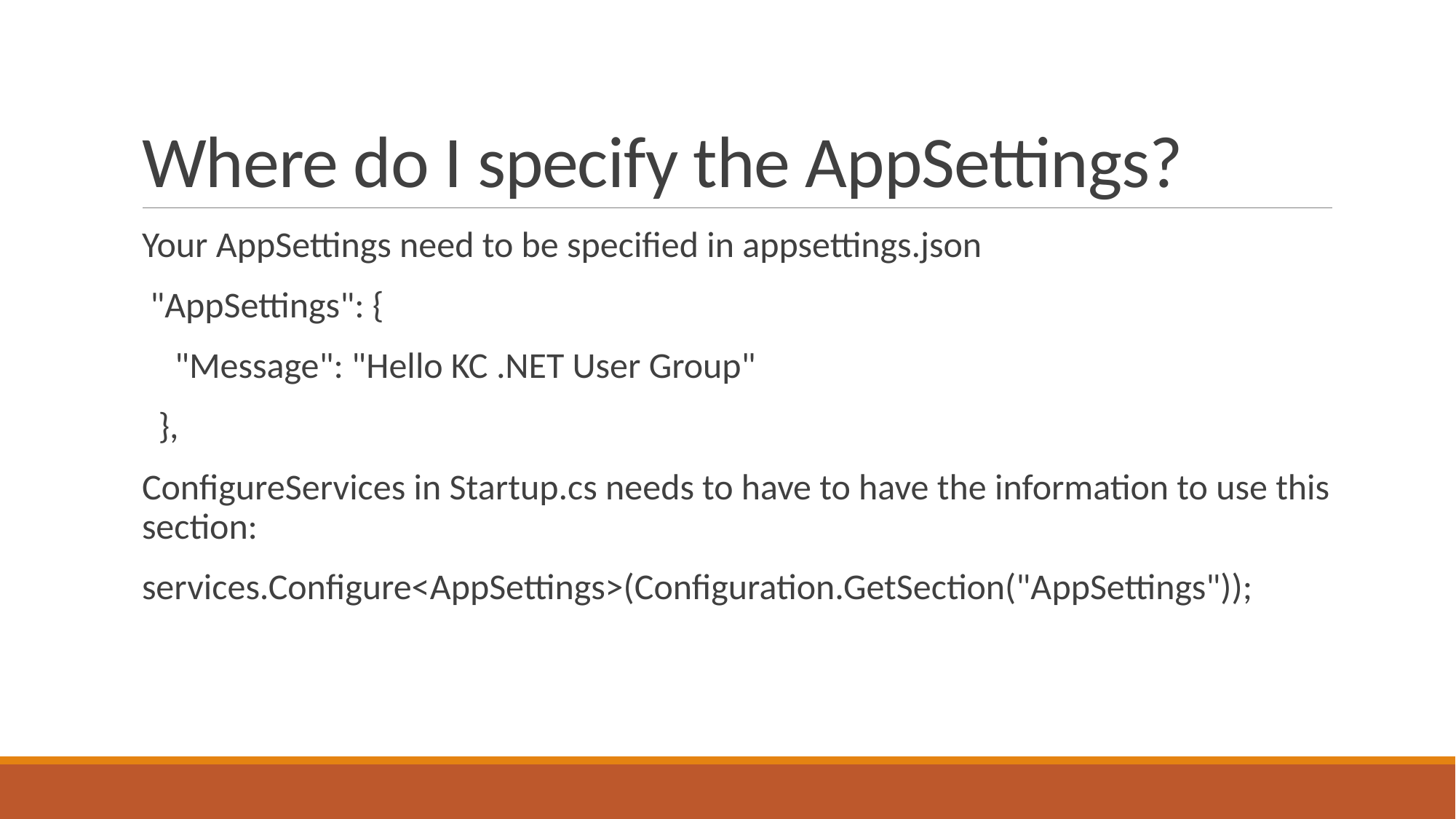

# Where do I specify the AppSettings?
Your AppSettings need to be specified in appsettings.json
 "AppSettings": {
    "Message": "Hello KC .NET User Group"
  },
ConfigureServices in Startup.cs needs to have to have the information to use this section:
services.Configure<AppSettings>(Configuration.GetSection("AppSettings"));